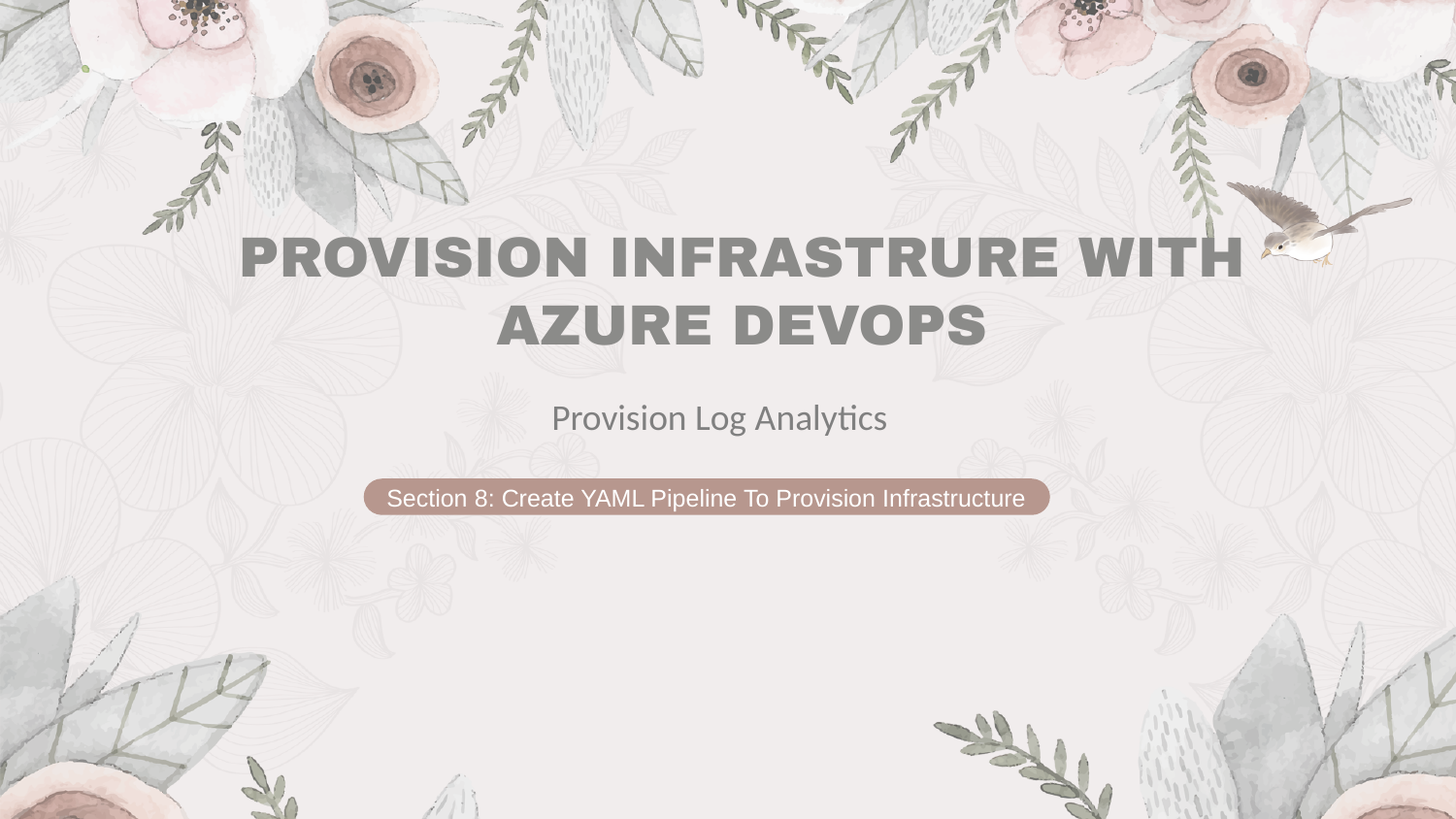

PROVISION INFRASTRURE WITH AZURE DEVOPS

Provision Log Analytics

Section 8: Create YAML Pipeline To Provision Infrastructure